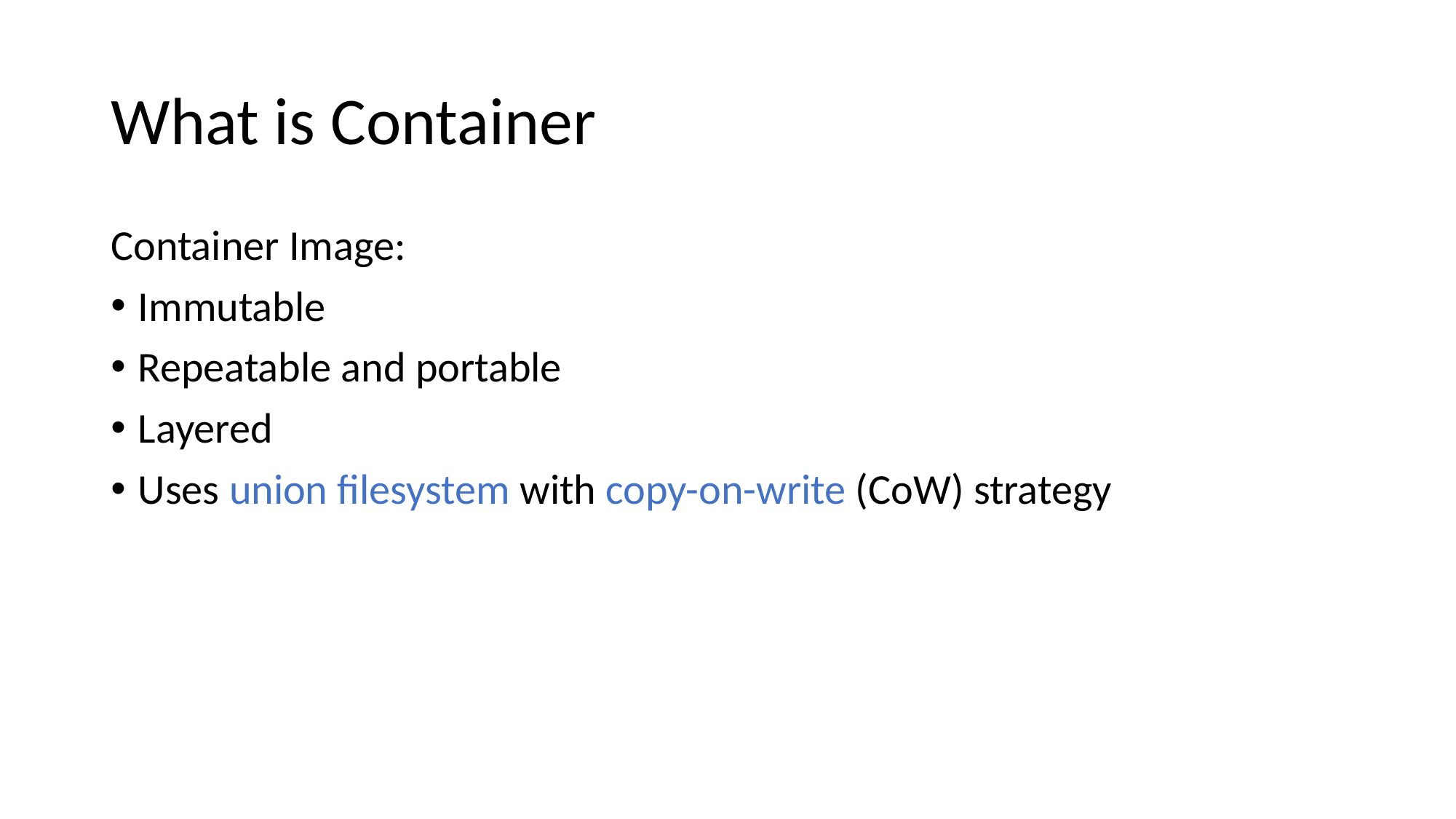

# What is Container
Container Image:
Immutable
Repeatable and portable
Layered
Uses union filesystem with copy-on-write (CoW) strategy